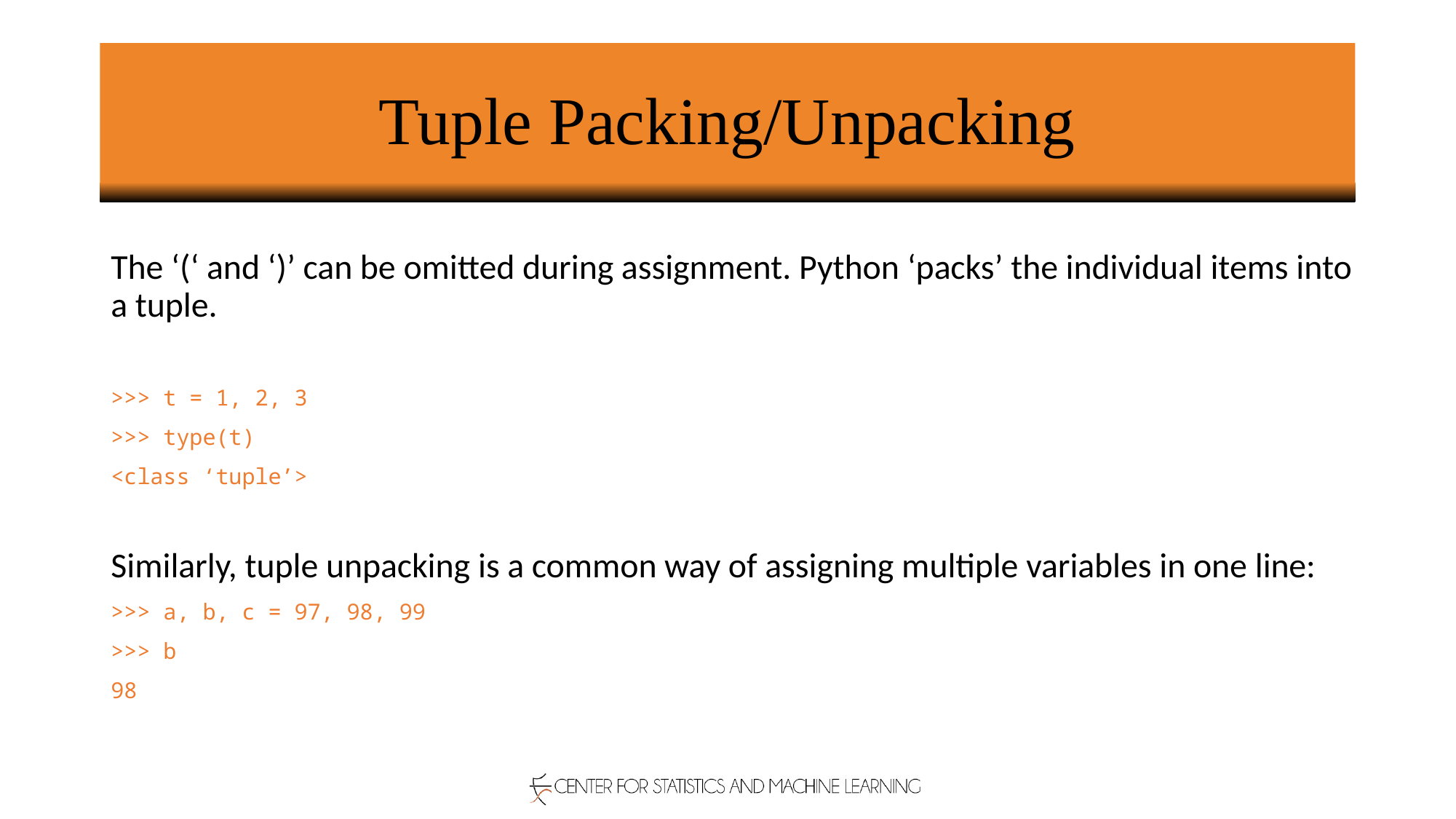

# Tuple Packing/Unpacking
The ‘(‘ and ‘)’ can be omitted during assignment. Python ‘packs’ the individual items into a tuple.

>>> t = 1, 2, 3
>>> type(t)
<class ‘tuple’>

Similarly, tuple unpacking is a common way of assigning multiple variables in one line:
>>> a, b, c = 97, 98, 99
>>> b
98